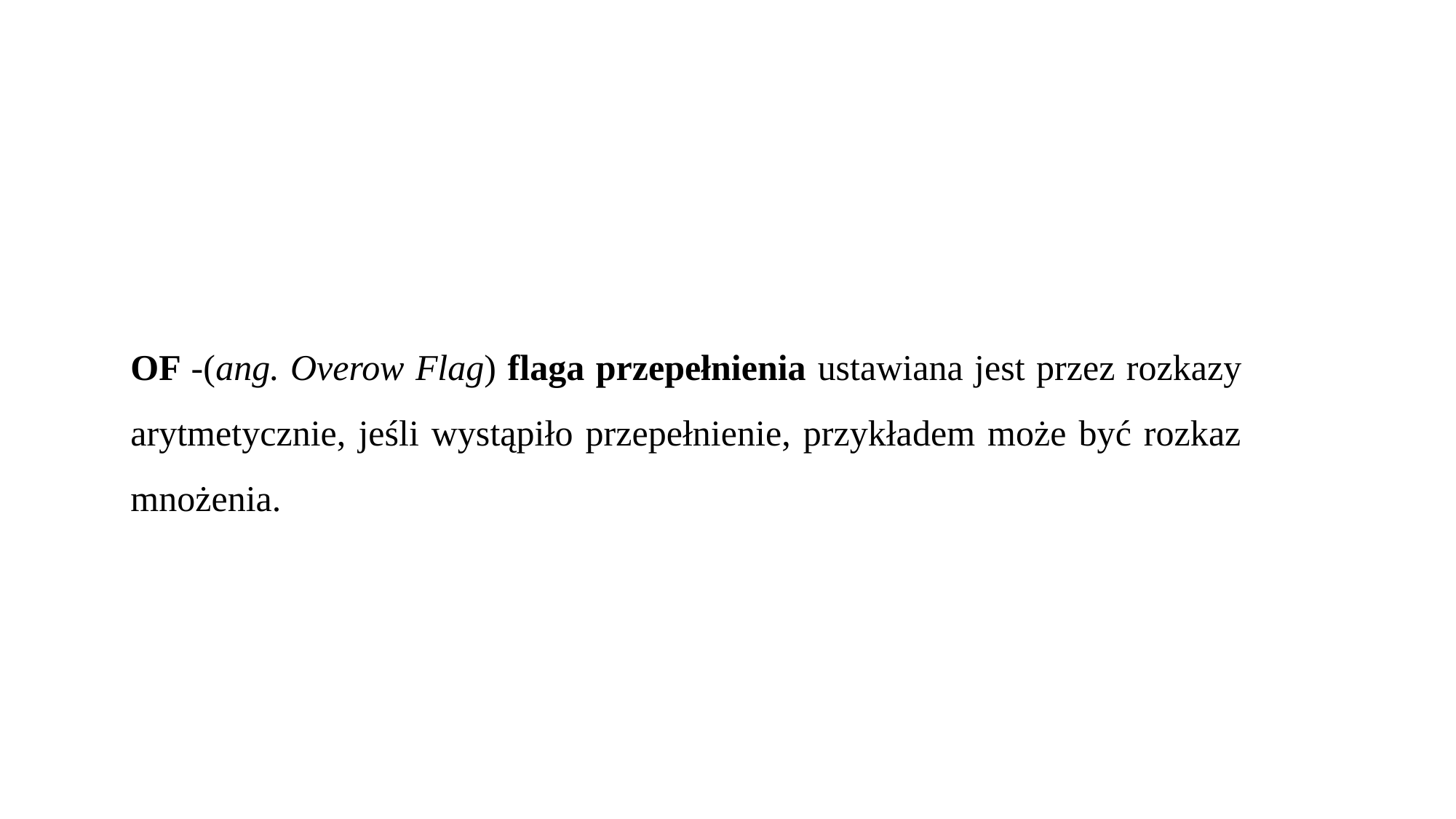

OF -(ang. Overow Flag) flaga przepełnienia ustawiana jest przez rozkazy arytmetycznie, jeśli wystąpiło przepełnienie, przykładem może być rozkaz mnożenia.